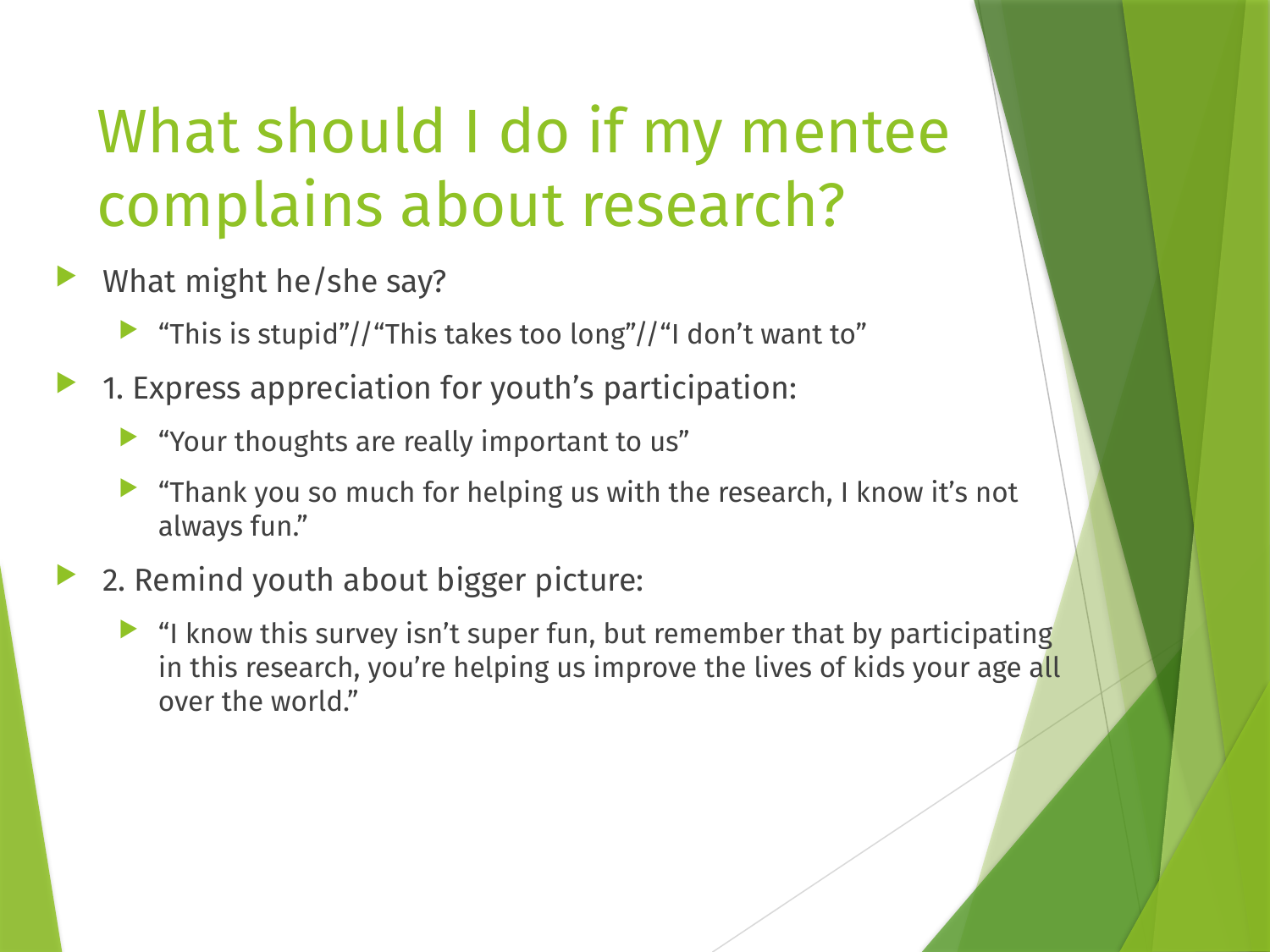

# What should I do if my mentee complains about research?
What might he/she say?
“This is stupid”//“This takes too long”//“I don’t want to”
1. Express appreciation for youth’s participation:
“Your thoughts are really important to us”
“Thank you so much for helping us with the research, I know it’s not always fun.”
2. Remind youth about bigger picture:
“I know this survey isn’t super fun, but remember that by participating in this research, you’re helping us improve the lives of kids your age all over the world.”